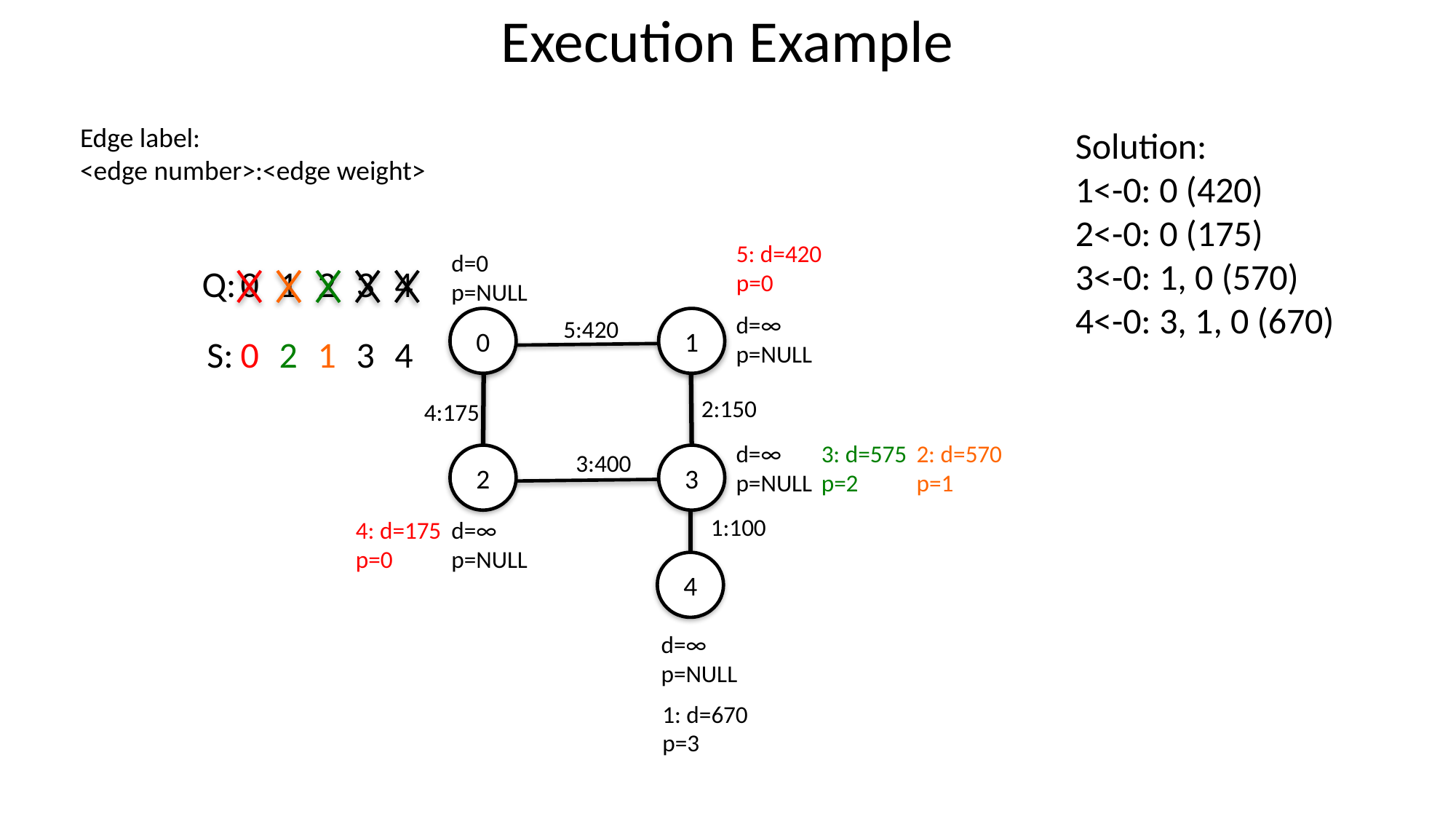

# Execution Example
Edge label:
<edge number>:<edge weight>
Solution:
1<-0: 0 (420)
2<-0: 0 (175)
3<-0: 1, 0 (570)
4<-0: 3, 1, 0 (670)
5: d=420
p=0
4: d=175
p=0
d=0
p=NULL
Q:
0
1
2
3
4
0
2
1
3
4
d=∞
p=NULL
0
1
5:420
S:
2:150
4:175
d=∞
p=NULL
3: d=575
p=2
2: d=570
p=1
3:400
2
3
1:100
d=∞
p=NULL
4
d=∞
p=NULL
1: d=670
p=3